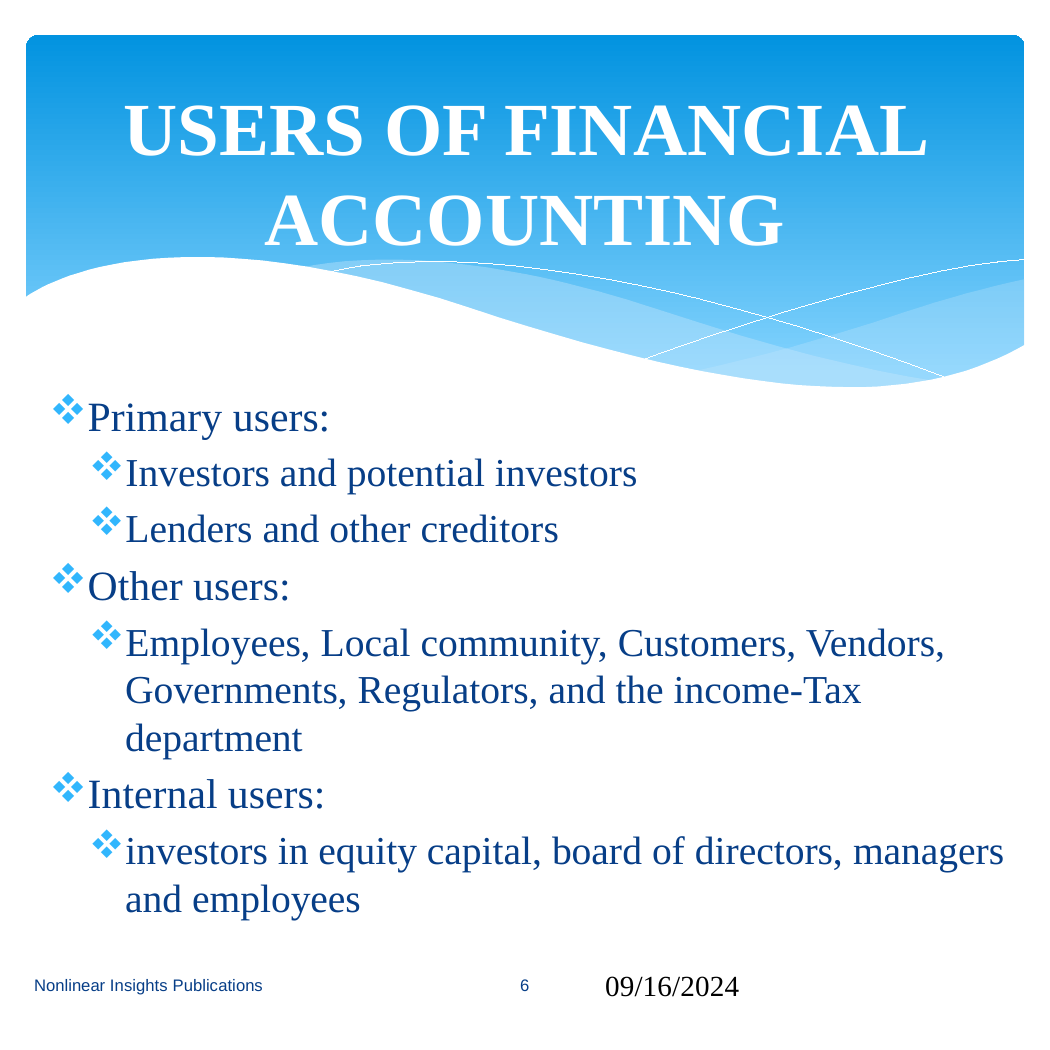

USERS OF FINANCIAL ACCOUNTING
# Primary users:
Investors and potential investors
Lenders and other creditors
Other users:
Employees, Local community, Customers, Vendors, Governments, Regulators, and the income-Tax department
Internal users:
investors in equity capital, board of directors, managers and employees

Nonlinear Insights Publications
6
09/16/2024